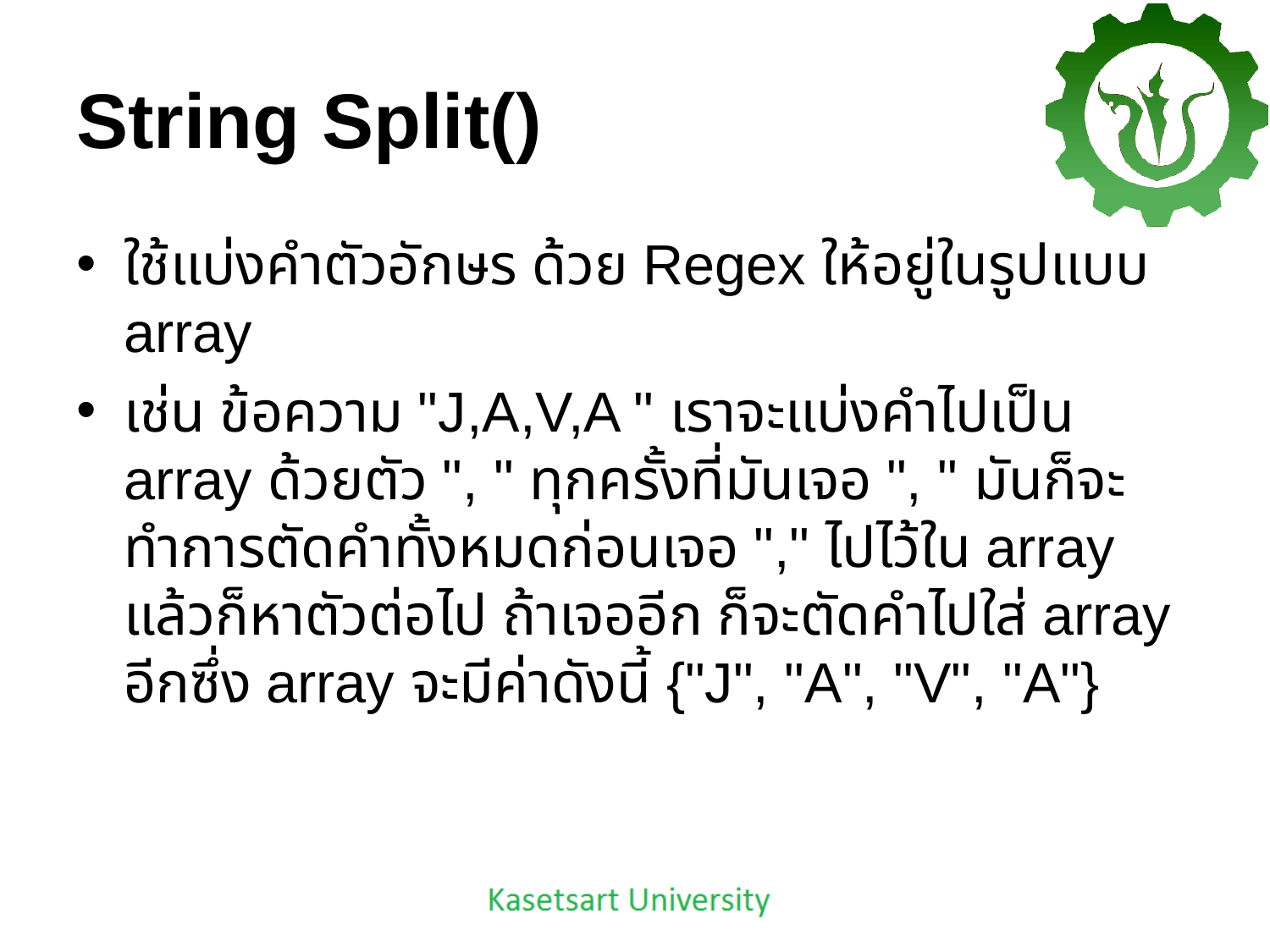

# String Split()
ใช้แบ่งคำตัวอักษร ด้วย Regex ให้อยู่ในรูปแบบ array
เช่น ข้อความ "J,A,V,A " เราจะแบ่งคำไปเป็น array ด้วยตัว ", " ทุกครั้งที่มันเจอ ", " มันก็จะทำการตัดคำทั้งหมดก่อนเจอ "," ไปไว้ใน array แล้วก็หาตัวต่อไป ถ้าเจออีก ก็จะตัดคำไปใส่ array อีกซึ่ง array จะมีค่าดังนี้ {"J", "A", "V", "A"}